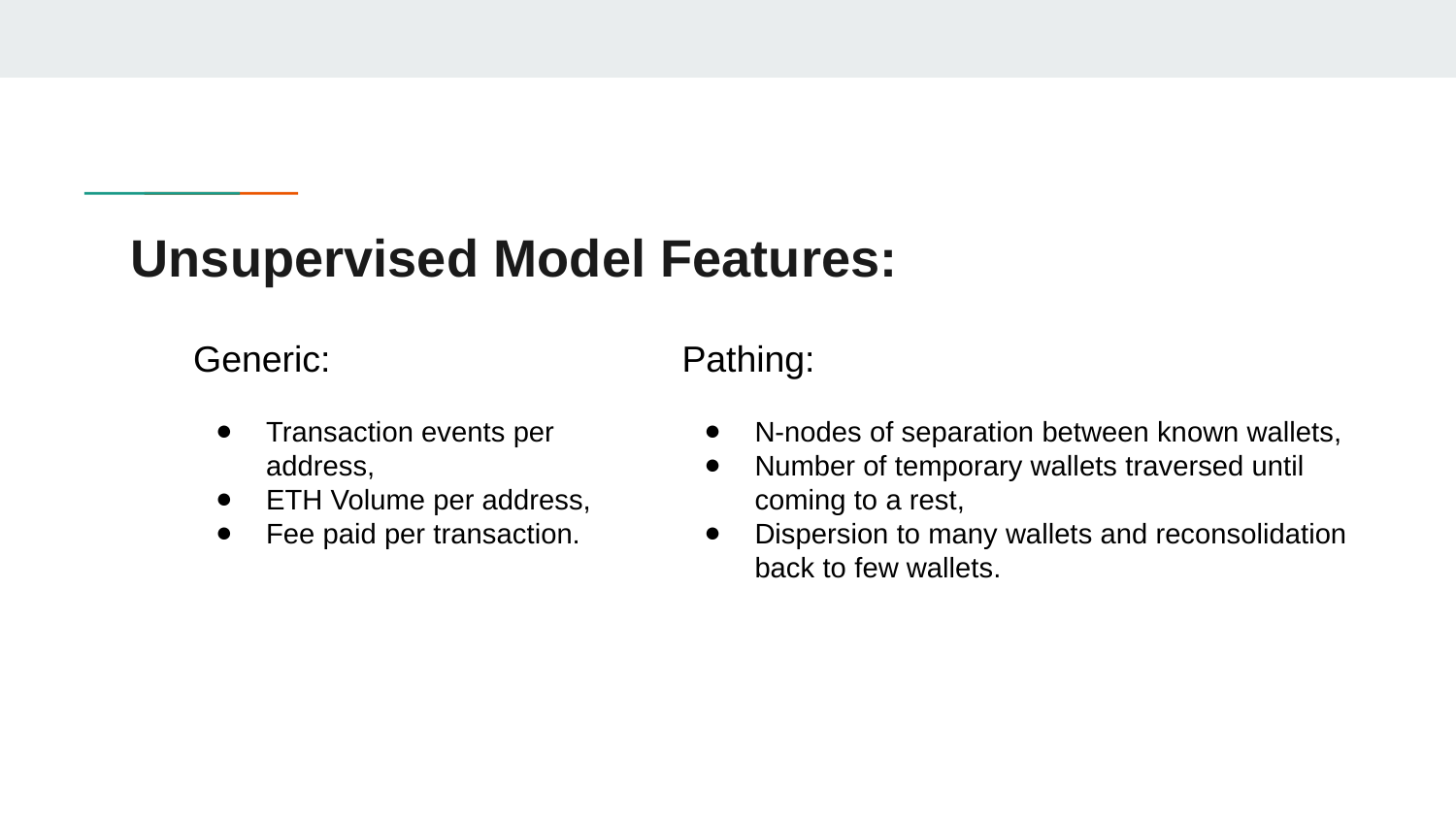

# Unsupervised Model Features:
Generic:

Transaction events per address,
ETH Volume per address,
Fee paid per transaction.
Pathing:

N-nodes of separation between known wallets,
Number of temporary wallets traversed until coming to a rest,
Dispersion to many wallets and reconsolidation back to few wallets.